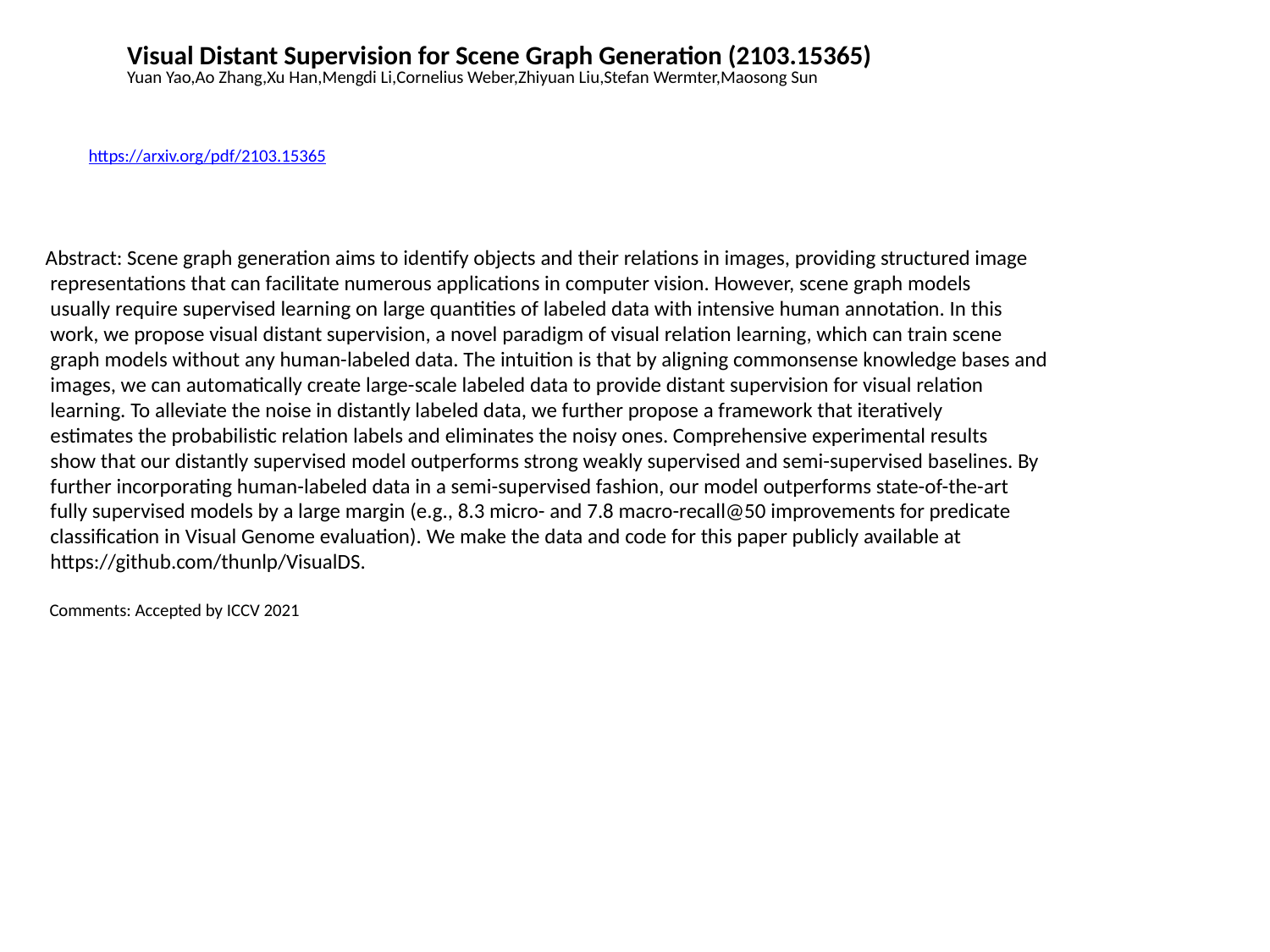

Visual Distant Supervision for Scene Graph Generation (2103.15365)
Yuan Yao,Ao Zhang,Xu Han,Mengdi Li,Cornelius Weber,Zhiyuan Liu,Stefan Wermter,Maosong Sun

https://arxiv.org/pdf/2103.15365

Abstract: Scene graph generation aims to identify objects and their relations in images, providing structured image
 representations that can facilitate numerous applications in computer vision. However, scene graph models
 usually require supervised learning on large quantities of labeled data with intensive human annotation. In this
 work, we propose visual distant supervision, a novel paradigm of visual relation learning, which can train scene
 graph models without any human-labeled data. The intuition is that by aligning commonsense knowledge bases and
 images, we can automatically create large-scale labeled data to provide distant supervision for visual relation
 learning. To alleviate the noise in distantly labeled data, we further propose a framework that iteratively
 estimates the probabilistic relation labels and eliminates the noisy ones. Comprehensive experimental results
 show that our distantly supervised model outperforms strong weakly supervised and semi-supervised baselines. By
 further incorporating human-labeled data in a semi-supervised fashion, our model outperforms state-of-the-art
 fully supervised models by a large margin (e.g., 8.3 micro- and 7.8 macro-recall@50 improvements for predicate
 classification in Visual Genome evaluation). We make the data and code for this paper publicly available at
 https://github.com/thunlp/VisualDS.
 Comments: Accepted by ICCV 2021